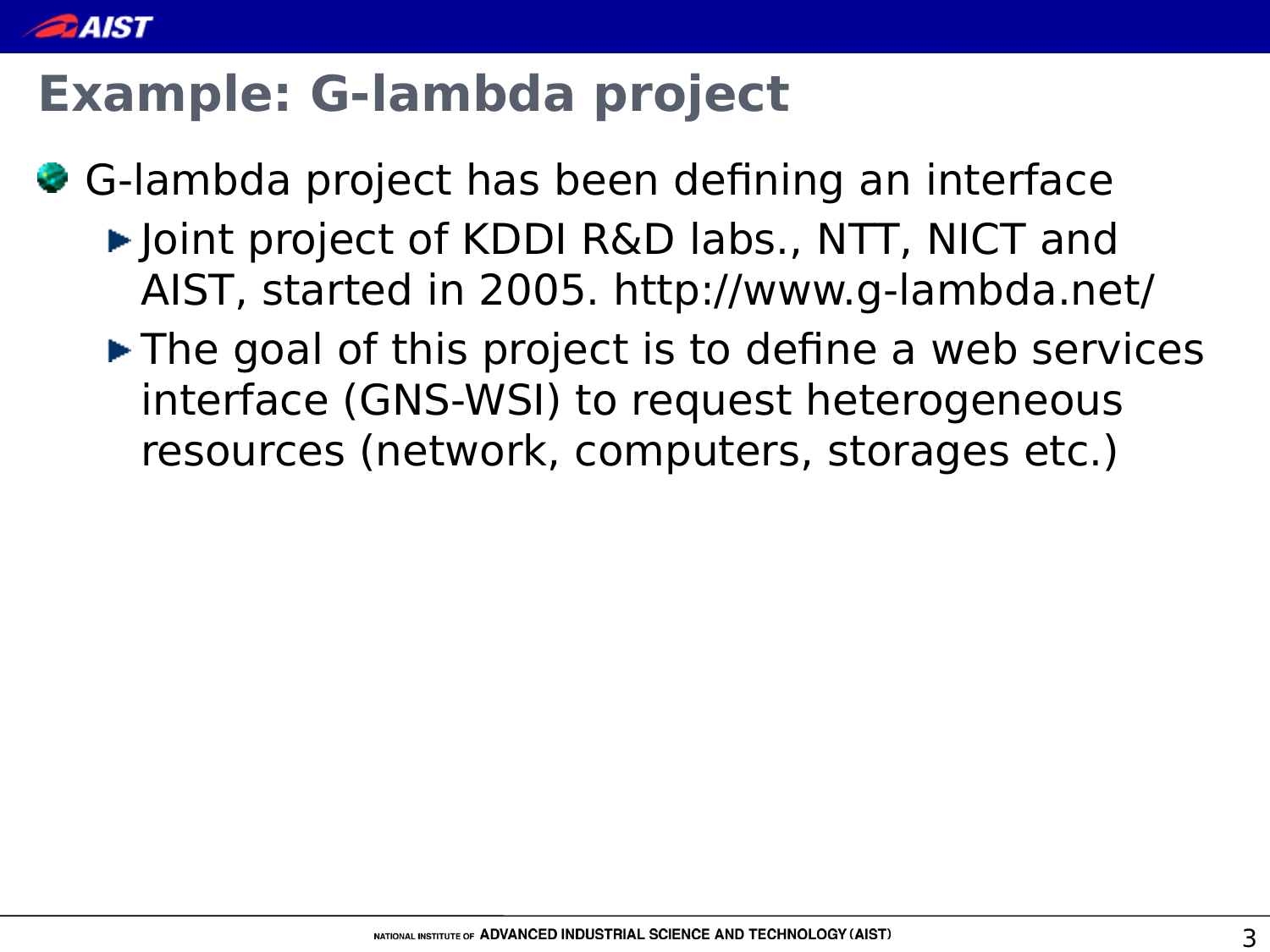

# Example: G-lambda project
G-lambda project has been defining an interface
Joint project of KDDI R&D labs., NTT, NICT and AIST, started in 2005. http://www.g-lambda.net/
The goal of this project is to define a web services interface (GNS-WSI) to request heterogeneous resources (network, computers, storages etc.)